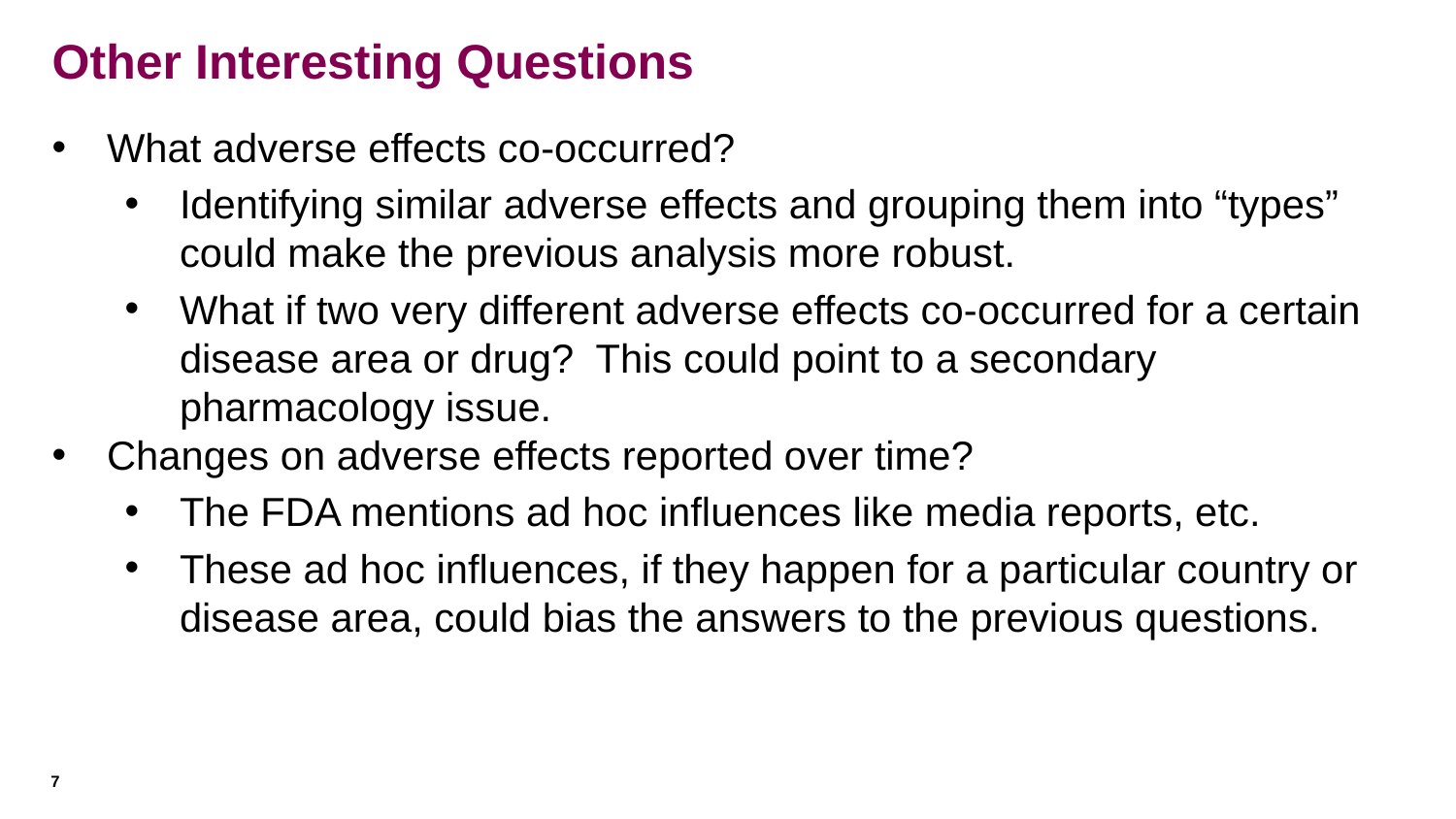

# Other Interesting Questions
What adverse effects co-occurred?
Identifying similar adverse effects and grouping them into “types” could make the previous analysis more robust.
What if two very different adverse effects co-occurred for a certain disease area or drug?  This could point to a secondary pharmacology issue.
Changes on adverse effects reported over time?
The FDA mentions ad hoc influences like media reports, etc.
These ad hoc influences, if they happen for a particular country or disease area, could bias the answers to the previous questions.
7